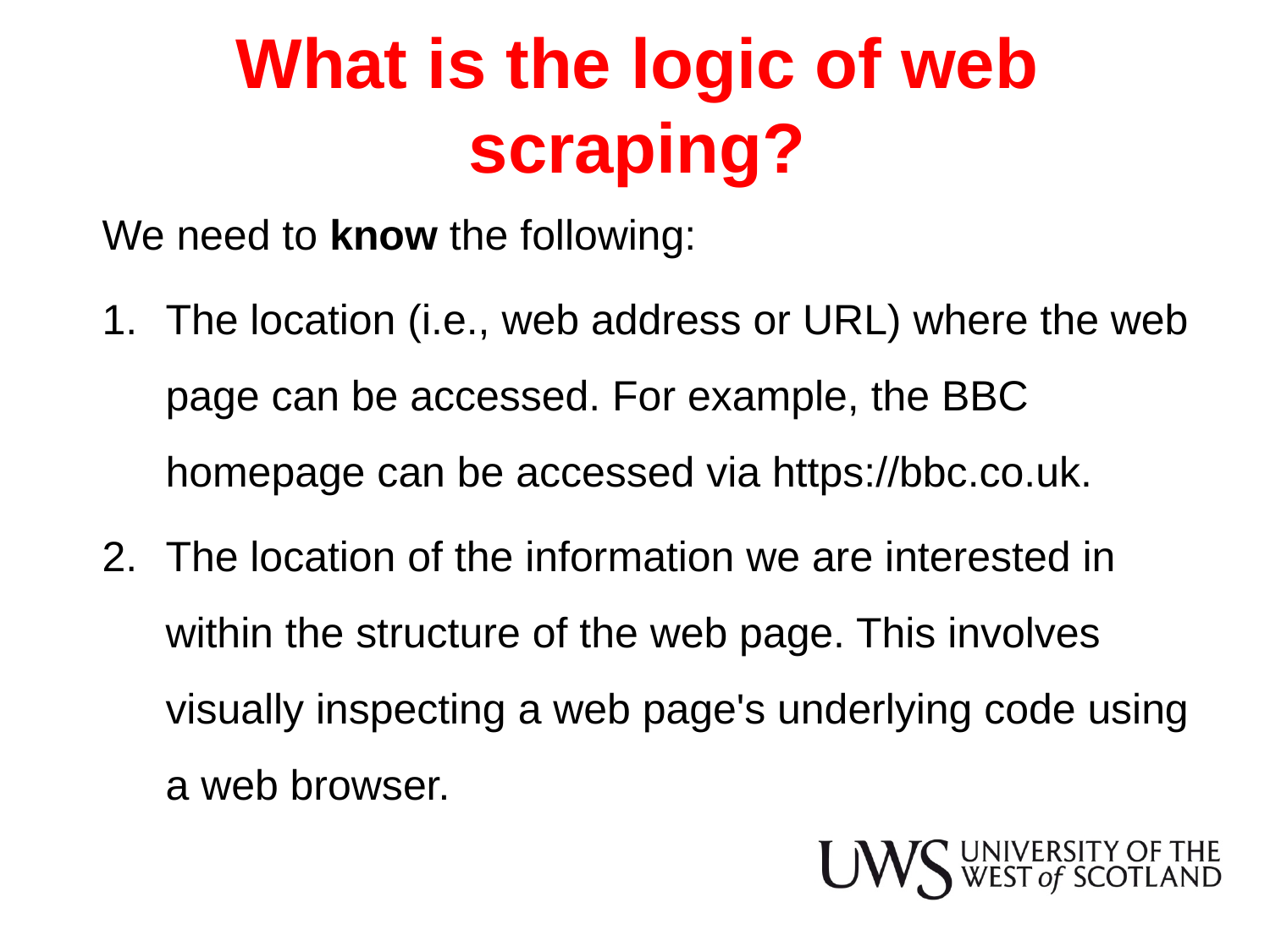

# What is the logic of web scraping?
We need to know the following:
The location (i.e., web address or URL) where the web page can be accessed. For example, the BBC homepage can be accessed via https://bbc.co.uk.
The location of the information we are interested in within the structure of the web page. This involves visually inspecting a web page's underlying code using a web browser.